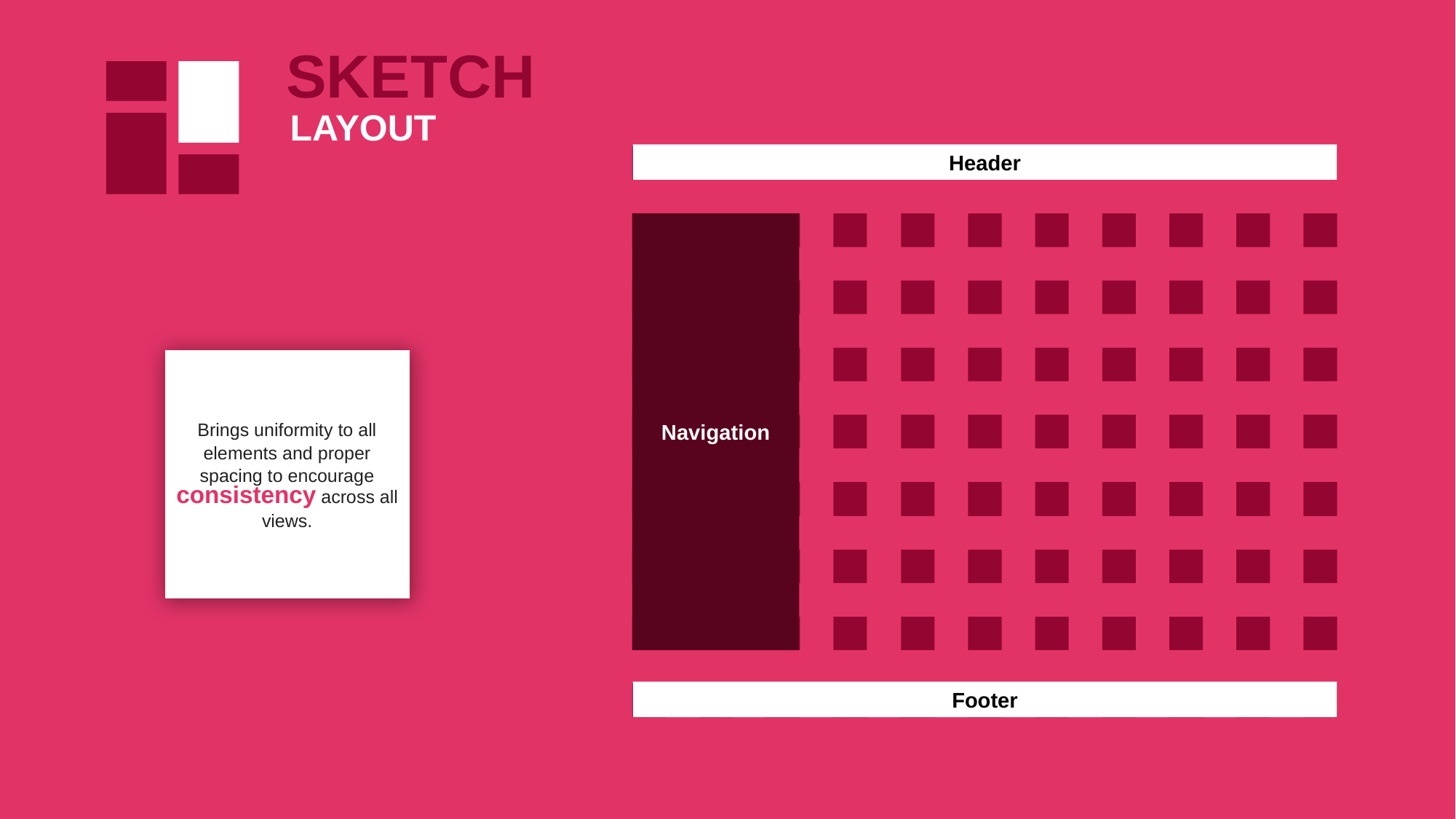

SKETCH

LAYOUT

Header
Navigation
Brings uniformity to all elements and proper spacing to encourage consistency across all views.
Footer